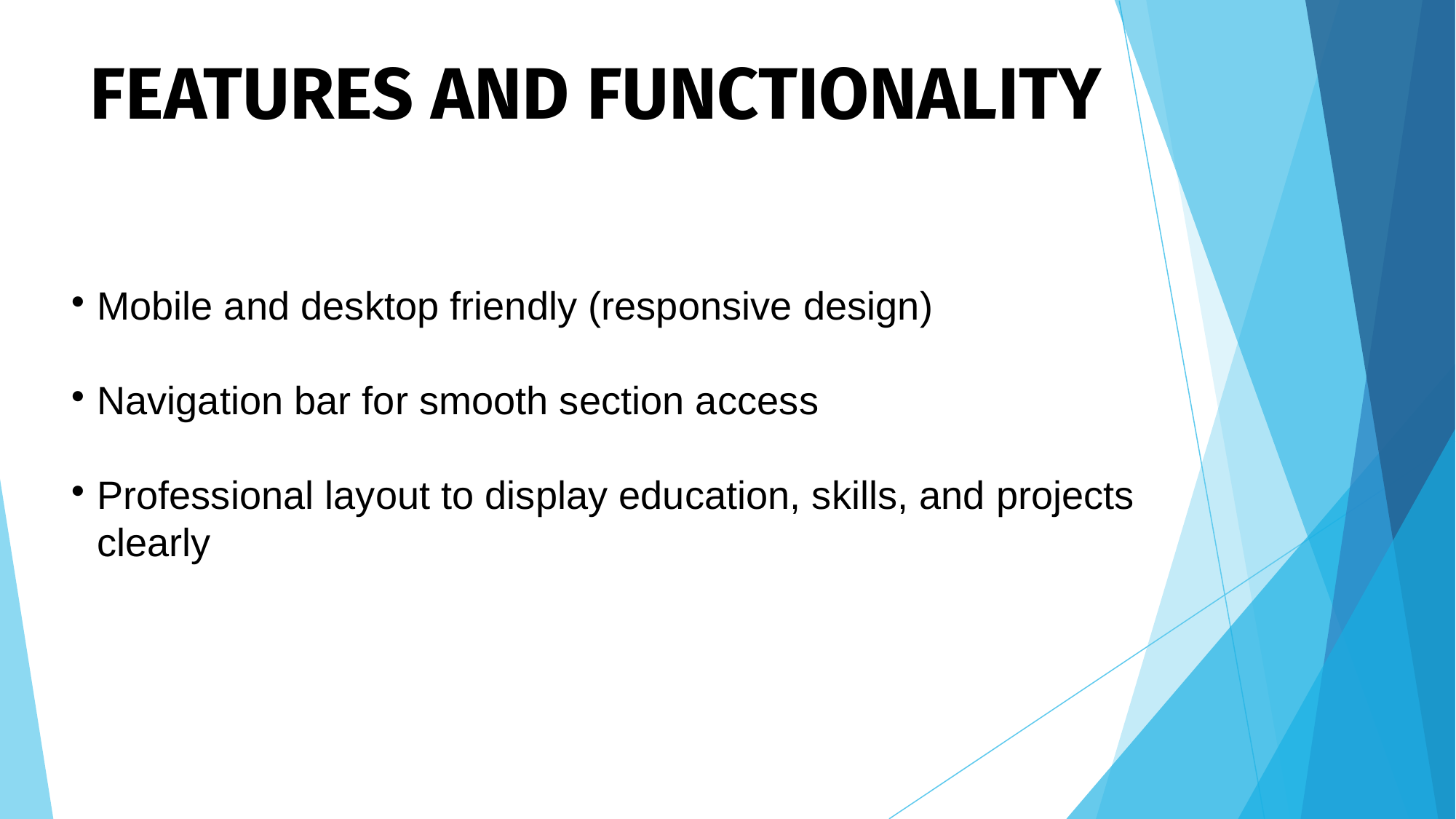

FEATURES AND FUNCTIONALITY
Mobile and desktop friendly (responsive design)

Navigation bar for smooth section access

Professional layout to display education, skills, and projects clearly